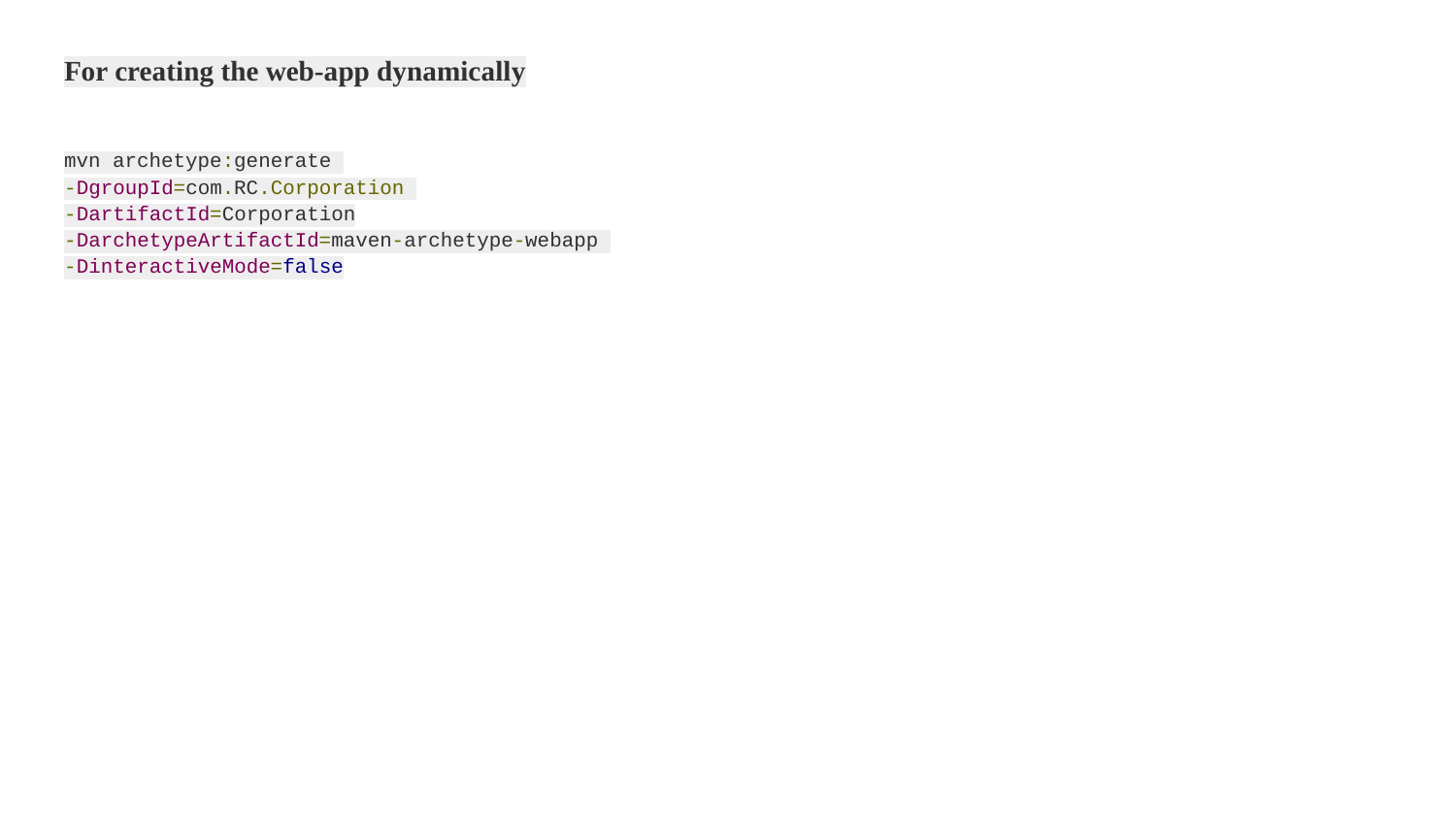

For creating the web-app dynamically

mvn archetype:generate
-DgroupId=com.RC.Corporation
-DartifactId=Corporation
-DarchetypeArtifactId=maven-archetype-webapp
-DinteractiveMode=false